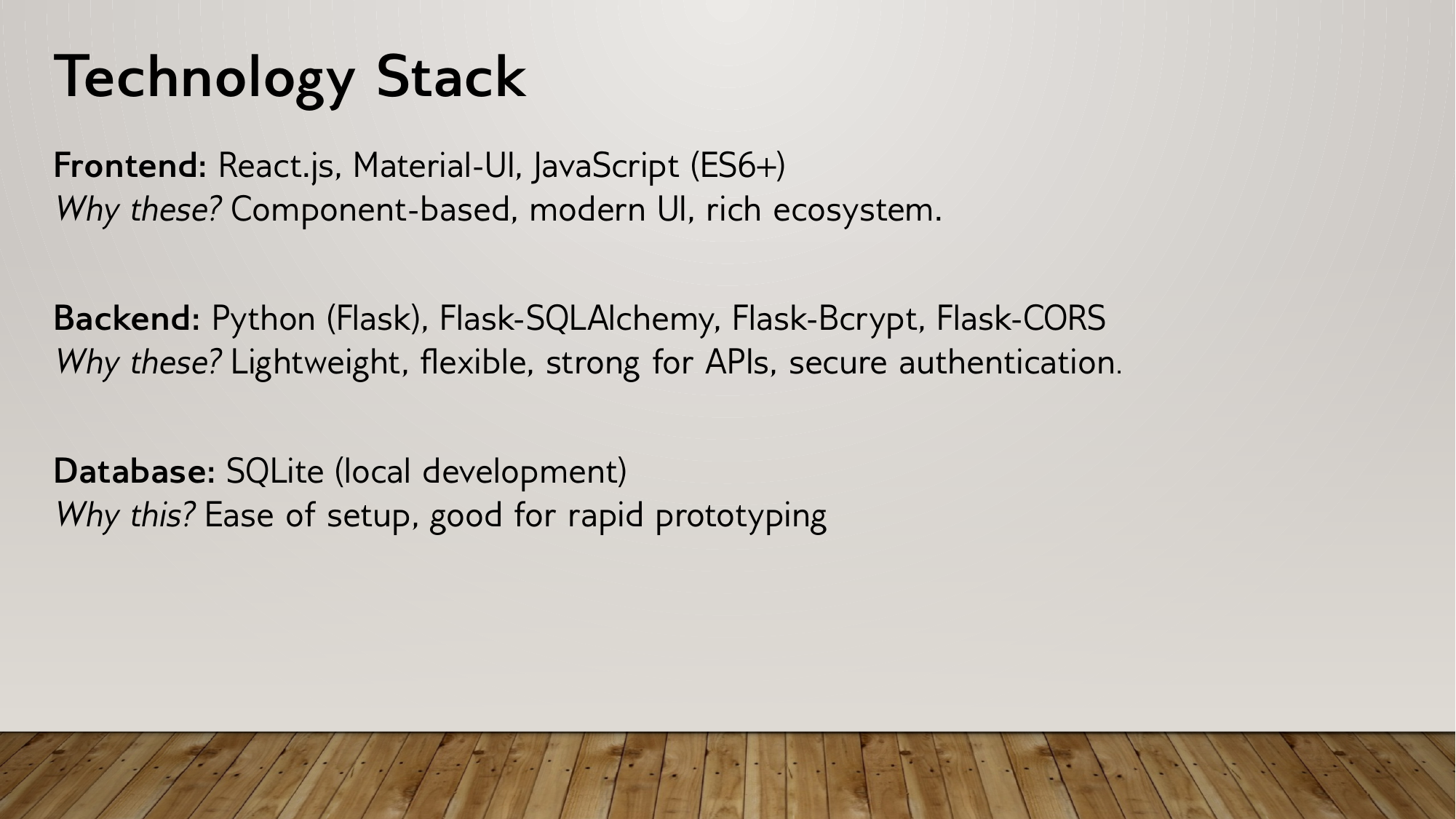

Technology Stack

Frontend: React.js, Material-UI, JavaScript (ES6+)
Why these? Component-based, modern UI, rich ecosystem.

Backend: Python (Flask), Flask-SQLAlchemy, Flask-Bcrypt, Flask-CORS
Why these? Lightweight, flexible, strong for APIs, secure authentication.

Database: SQLite (local development)
Why this? Ease of setup, good for rapid prototyping